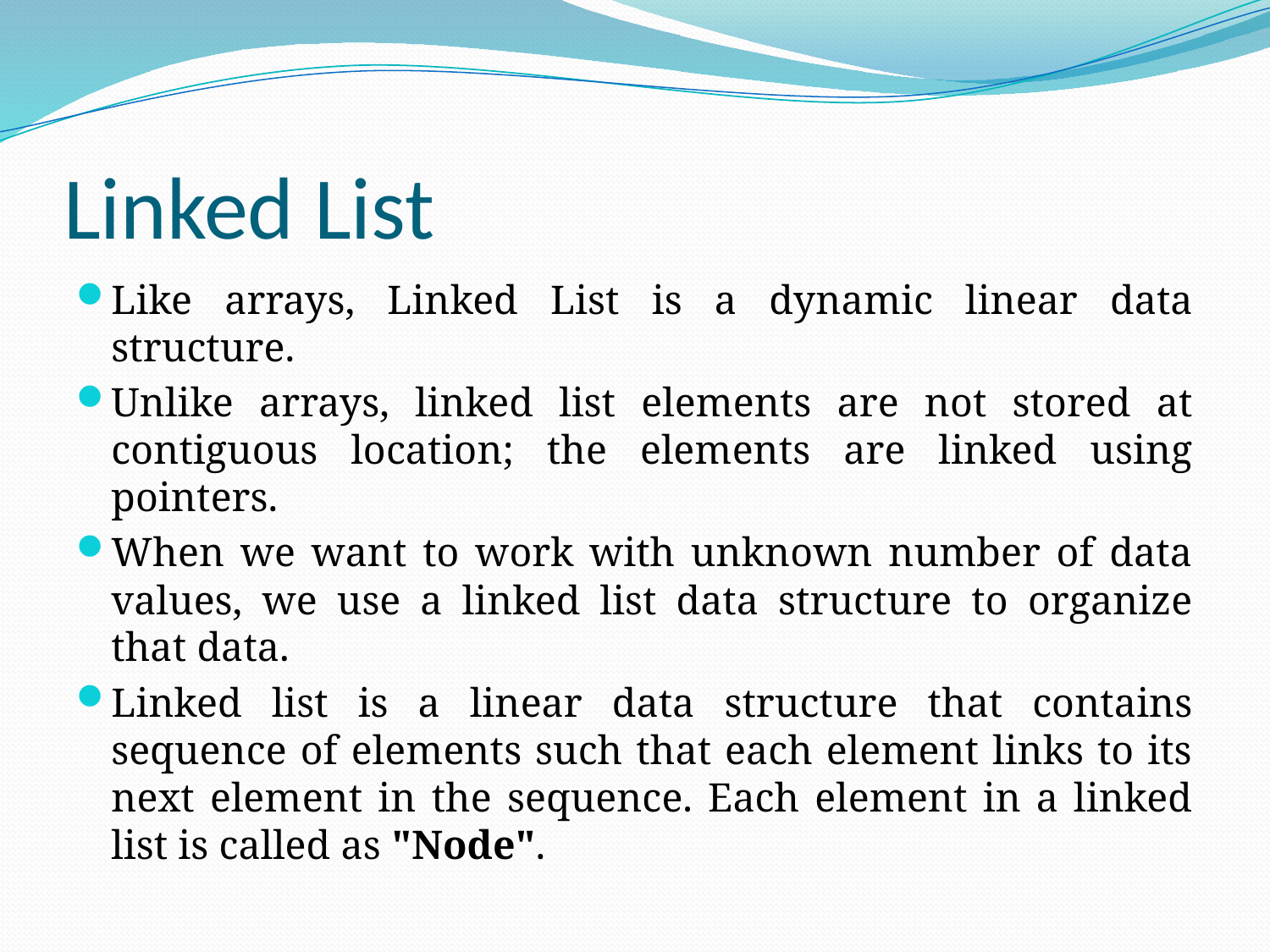

# Linked List
Like arrays, Linked List is a dynamic linear data structure.
Unlike arrays, linked list elements are not stored at contiguous location; the elements are linked using pointers.
When we want to work with unknown number of data values, we use a linked list data structure to organize that data.
Linked list is a linear data structure that contains sequence of elements such that each element links to its next element in the sequence. Each element in a linked list is called as "Node".